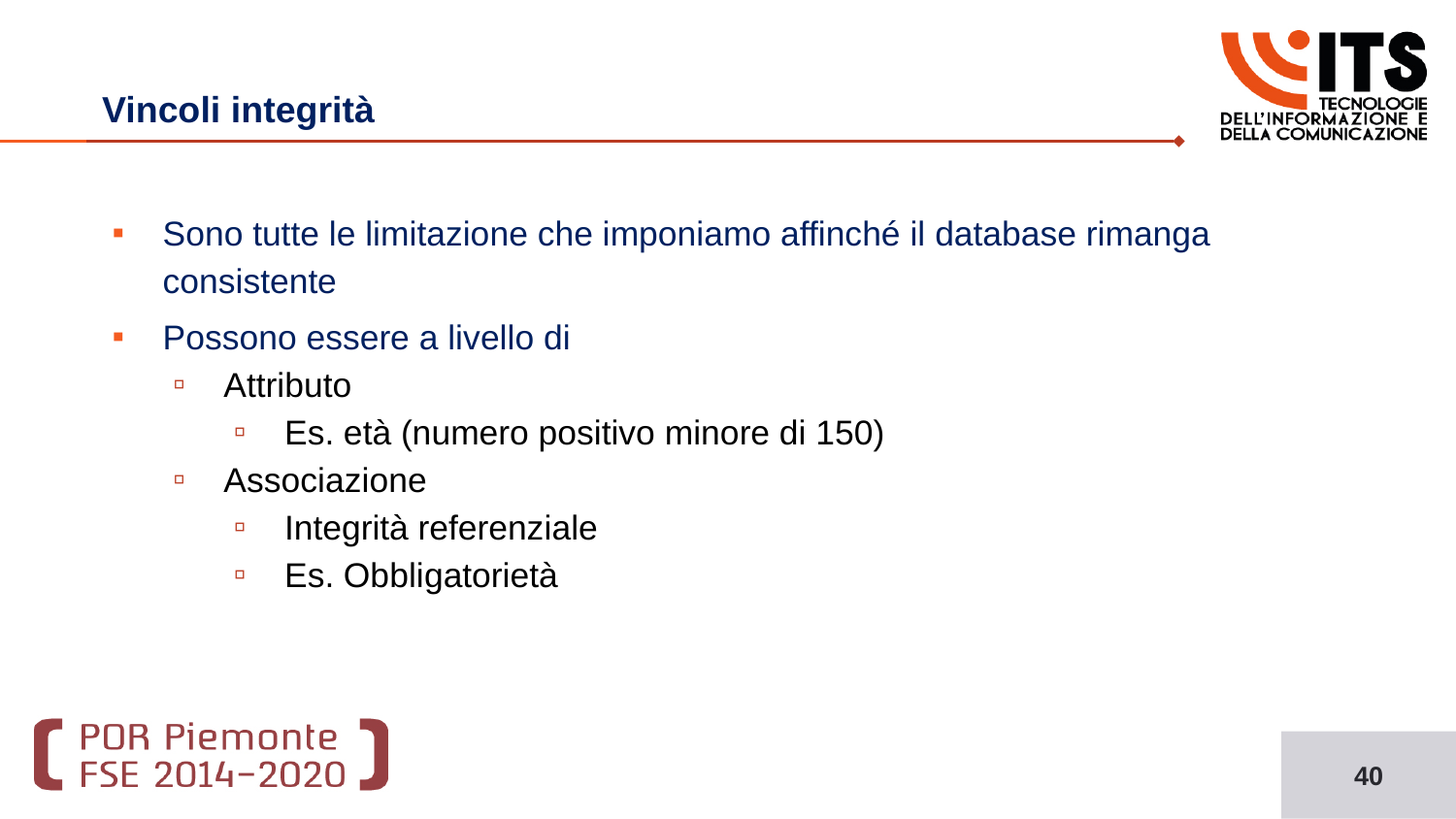

Basi di Dati
# Vincoli integrità
Sono tutte le limitazione che imponiamo affinché il database rimanga consistente
Possono essere a livello di
Attributo
Es. età (numero positivo minore di 150)
Associazione
Integrità referenziale
Es. Obbligatorietà di collegamento ad una Casa Editrice quando si inserisce un libro in una libreria

40